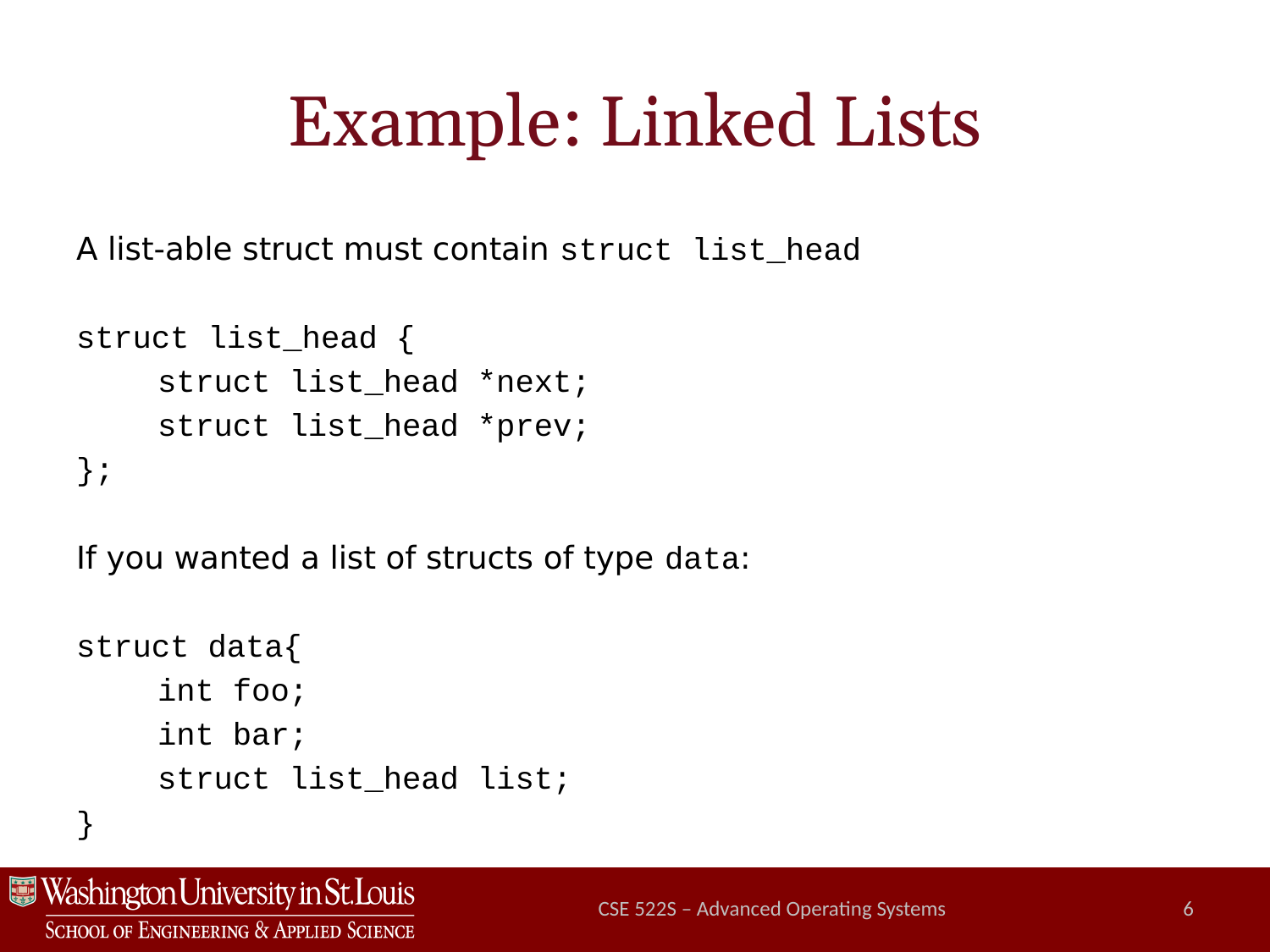

# Example: Linked Lists
A list-able struct must contain struct list_head

struct list_head {
	struct list_head *next;
	struct list_head *prev;
};

If you wanted a list of structs of type data:

struct data{
	int foo;
	int bar;
	struct list_head list;
}
CSE 522S – Advanced Operating Systems
6